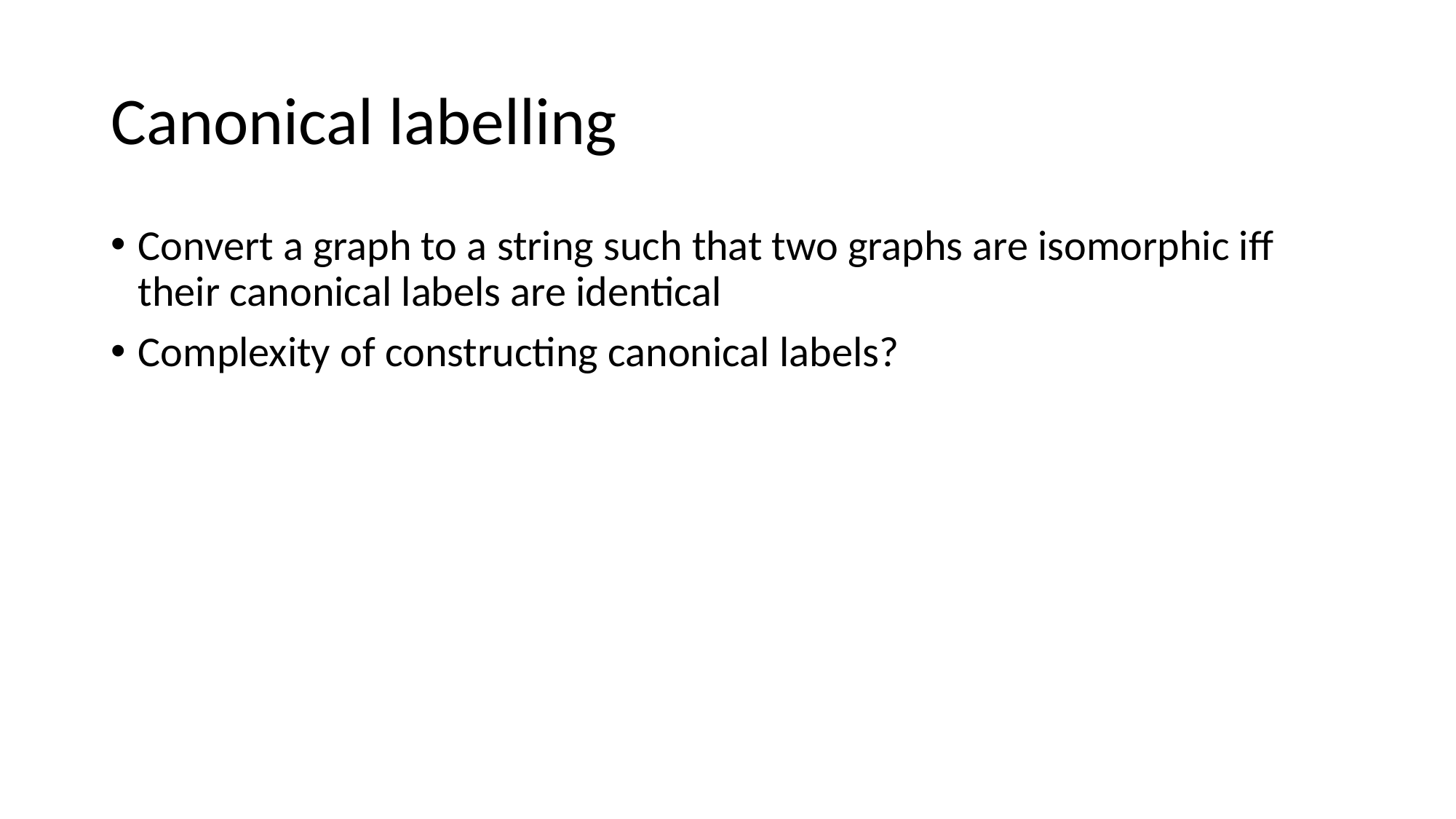

# Canonical labelling
Convert a graph to a string such that two graphs are isomorphic iff their canonical labels are identical
Complexity of constructing canonical labels?